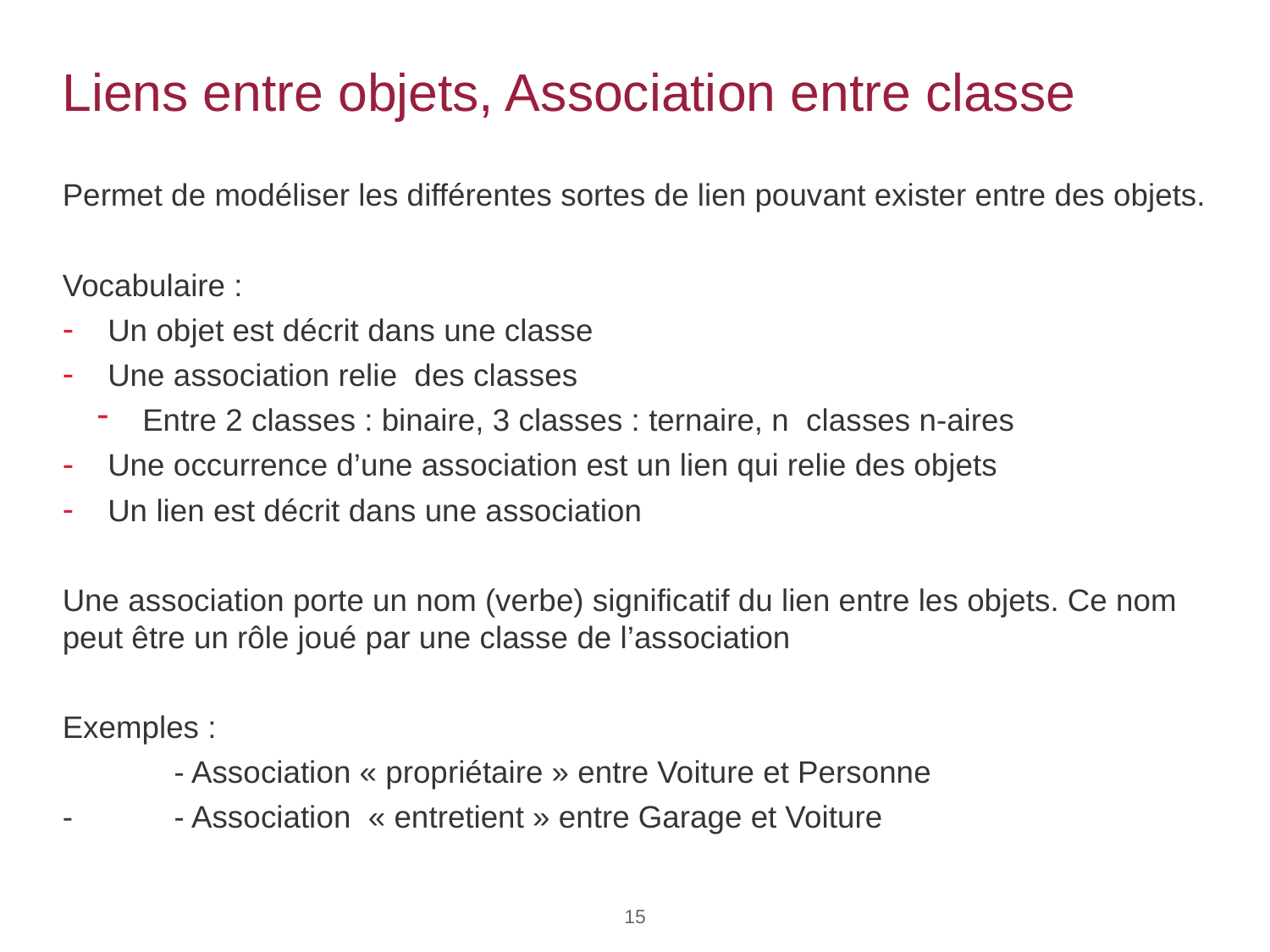

# Liens entre objets, Association entre classe
Permet de modéliser les différentes sortes de lien pouvant exister entre des objets.

Vocabulaire :
Un objet est décrit dans une classe
Une association relie  des classes
Entre 2 classes : binaire, 3 classes : ternaire, n  classes n-aires
Une occurrence d’une association est un lien qui relie des objets
Un lien est décrit dans une association

Une association porte un nom (verbe) significatif du lien entre les objets. Ce nom peut être un rôle joué par une classe de l’association

Exemples :
	- Association « propriétaire » entre Voiture et Personne
- 	- Association  « entretient » entre Garage et Voiture

15